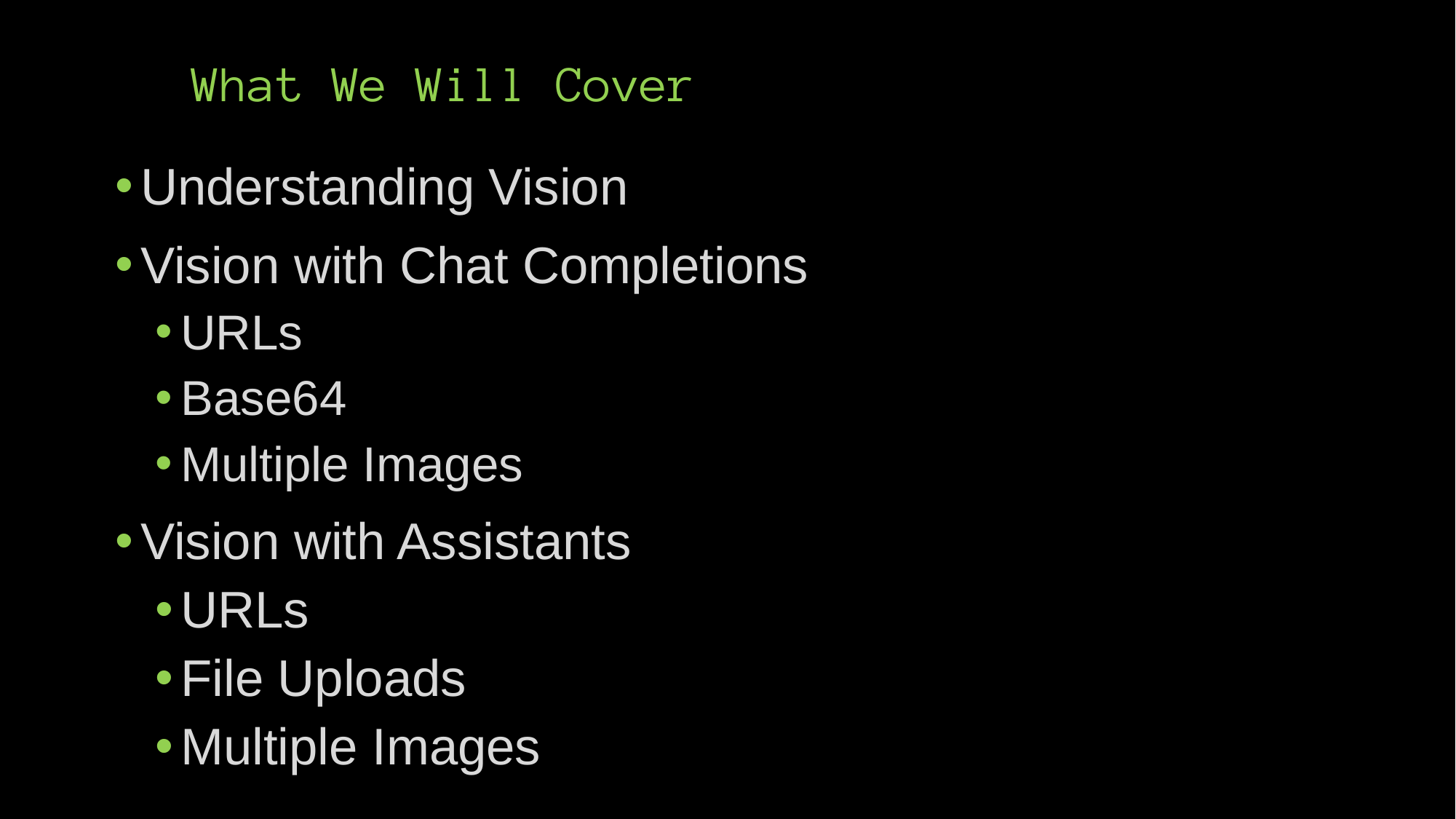

# What We Will Cover
Understanding Vision
Vision with Chat Completions
URLs
Base64
Multiple Images
Vision with Assistants
URLs
File Uploads
Multiple Images